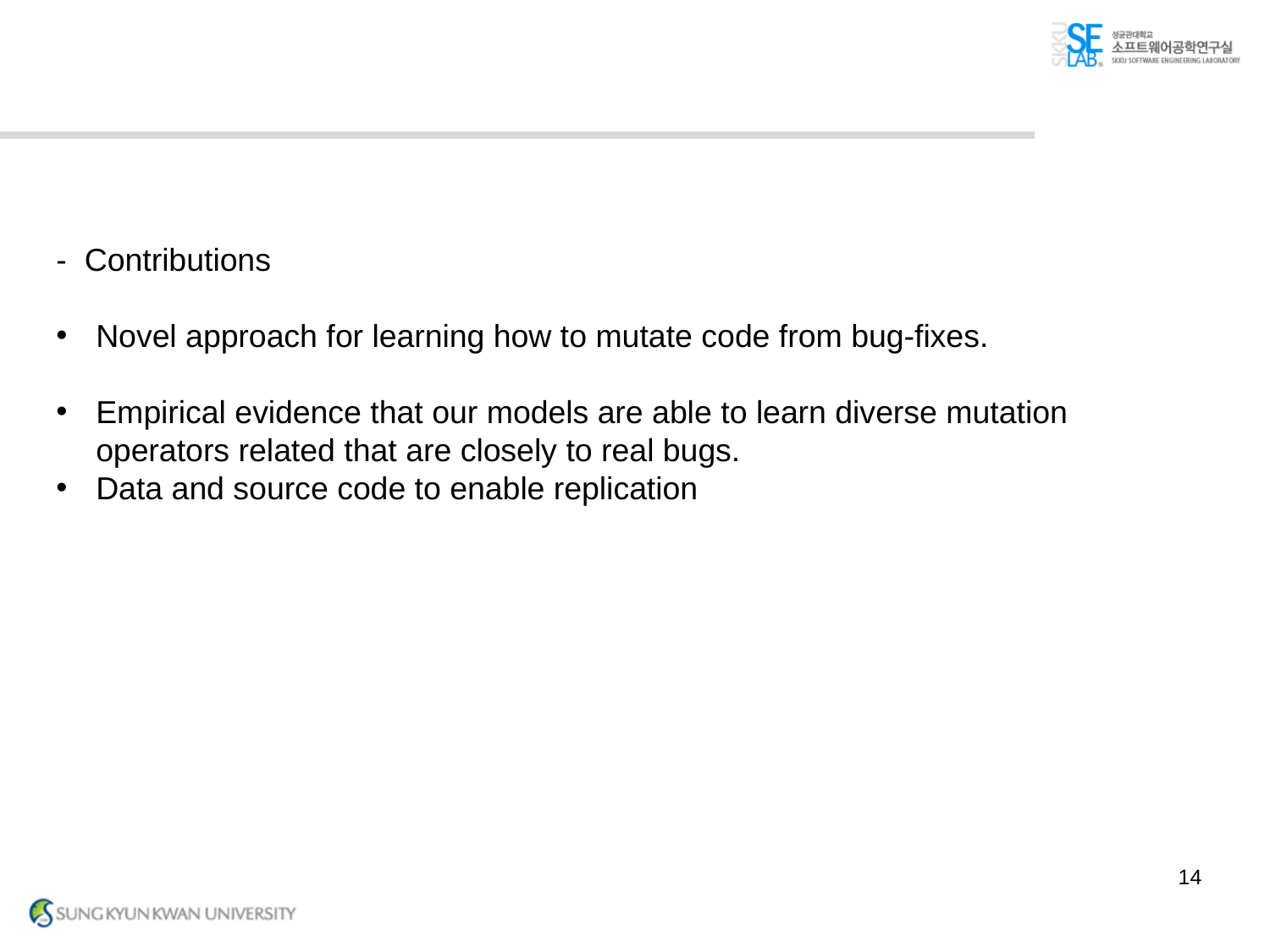

#
-  Contributions

Novel approach for learning how to mutate code from bug-fixes.

Empirical evidence that our models are able to learn diverse mutation operators related that are closely to real bugs.
Data and source code to enable replication
14